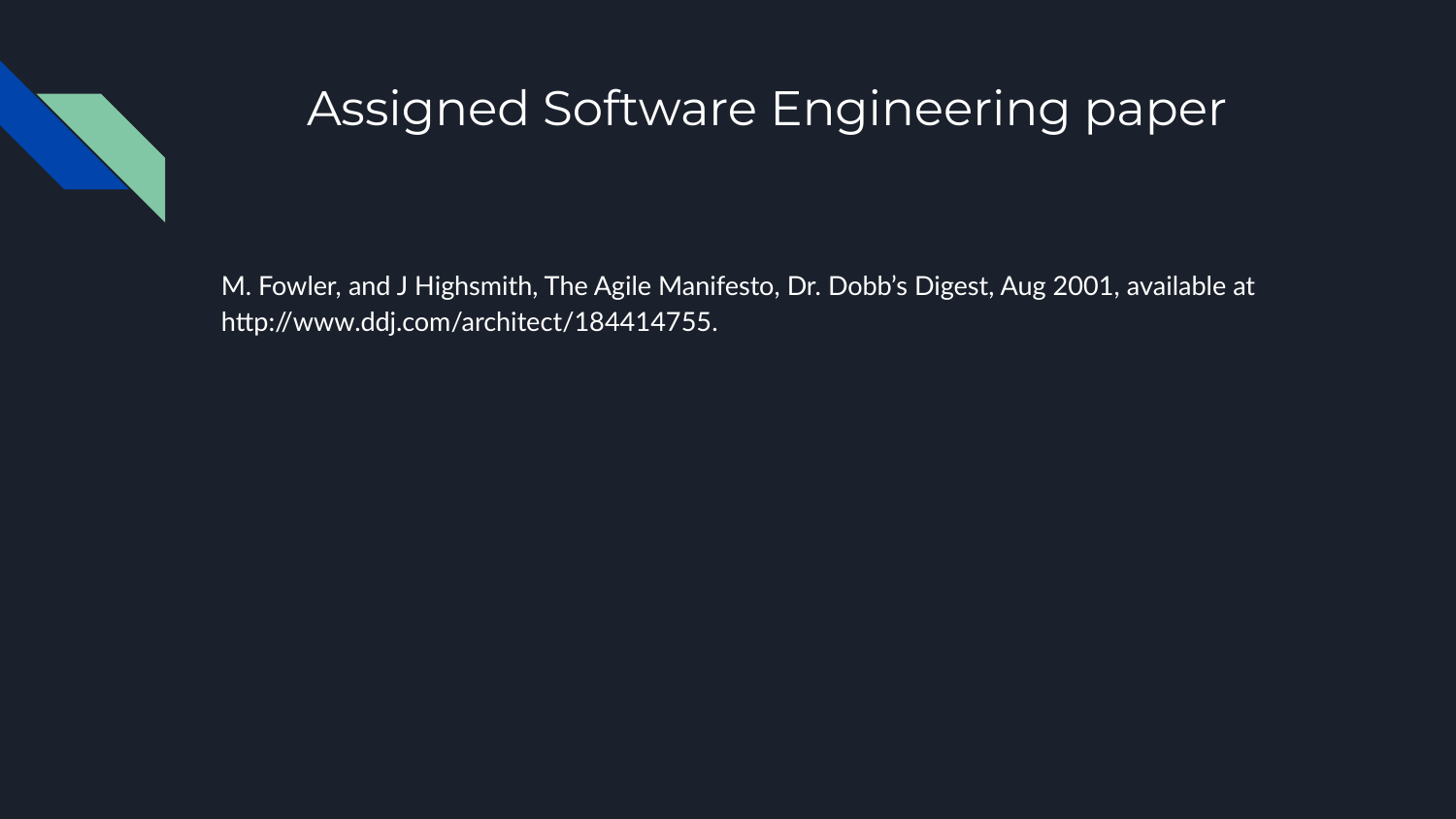

# Assigned Software Engineering paper
M. Fowler, and J Highsmith, The Agile Manifesto, Dr. Dobb’s Digest, Aug 2001, available at http://www.ddj.com/architect/184414755.